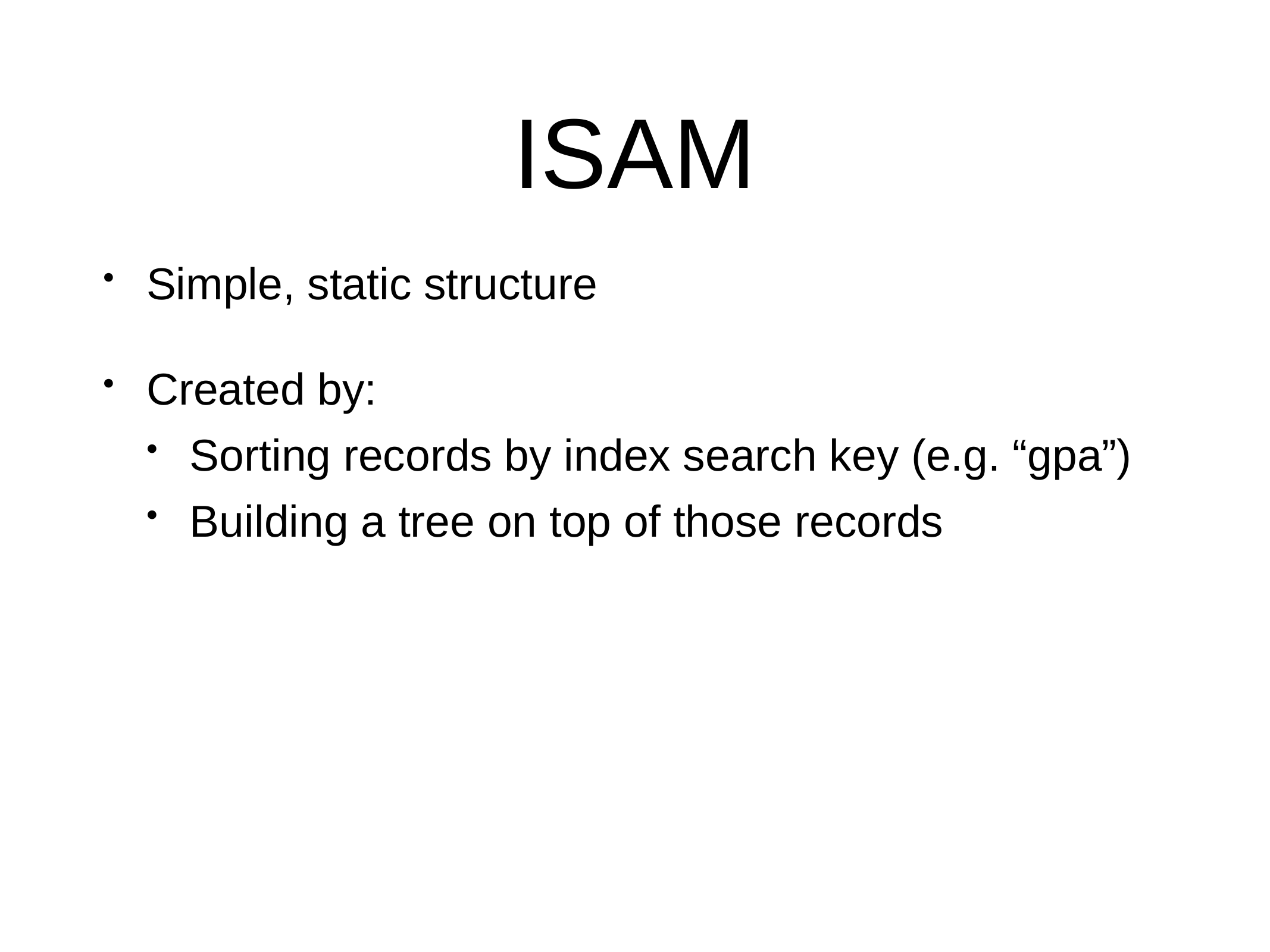

# ISAM
Simple, static structure
Created by:
Sorting records by index search key (e.g. “gpa”)
Building a tree on top of those records